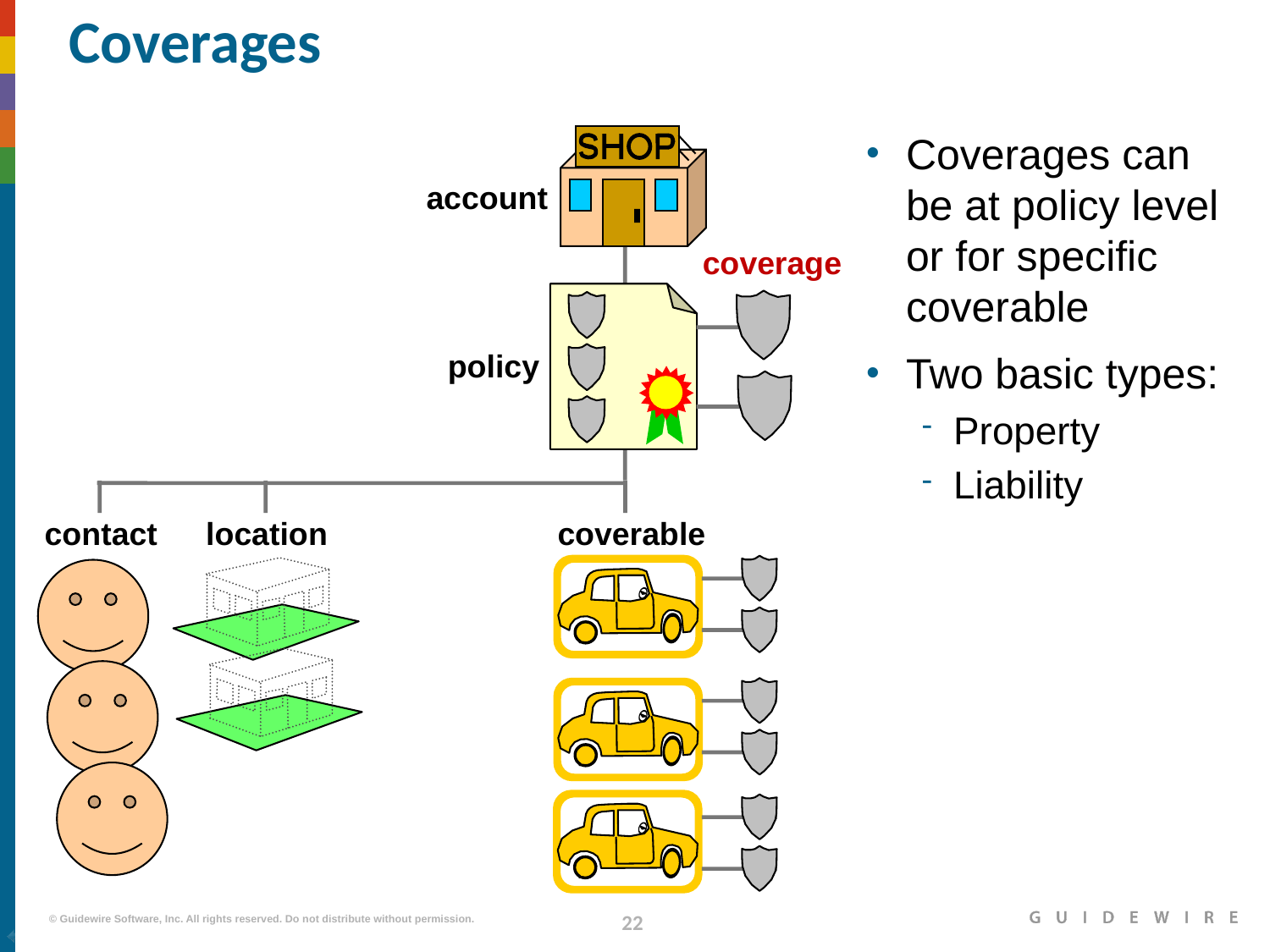

# Coverages

Coverages can be at policy level or for specific coverable
Two basic types:
Property
Liability

account
coverage

policy

contact
location
coverable